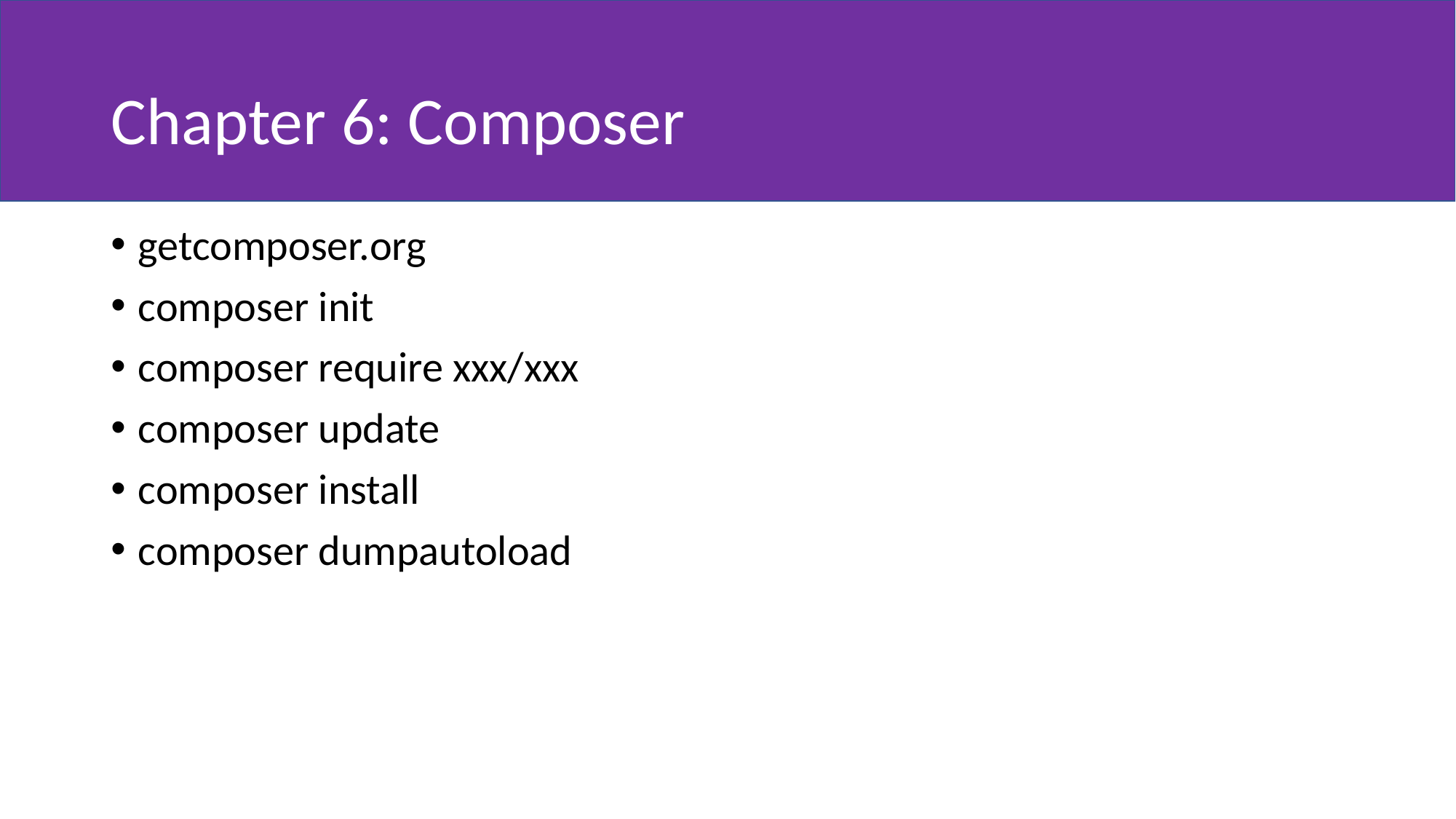

# Chapter 6: Composer
getcomposer.org
composer init
composer require xxx/xxx
composer update
composer install
composer dumpautoload